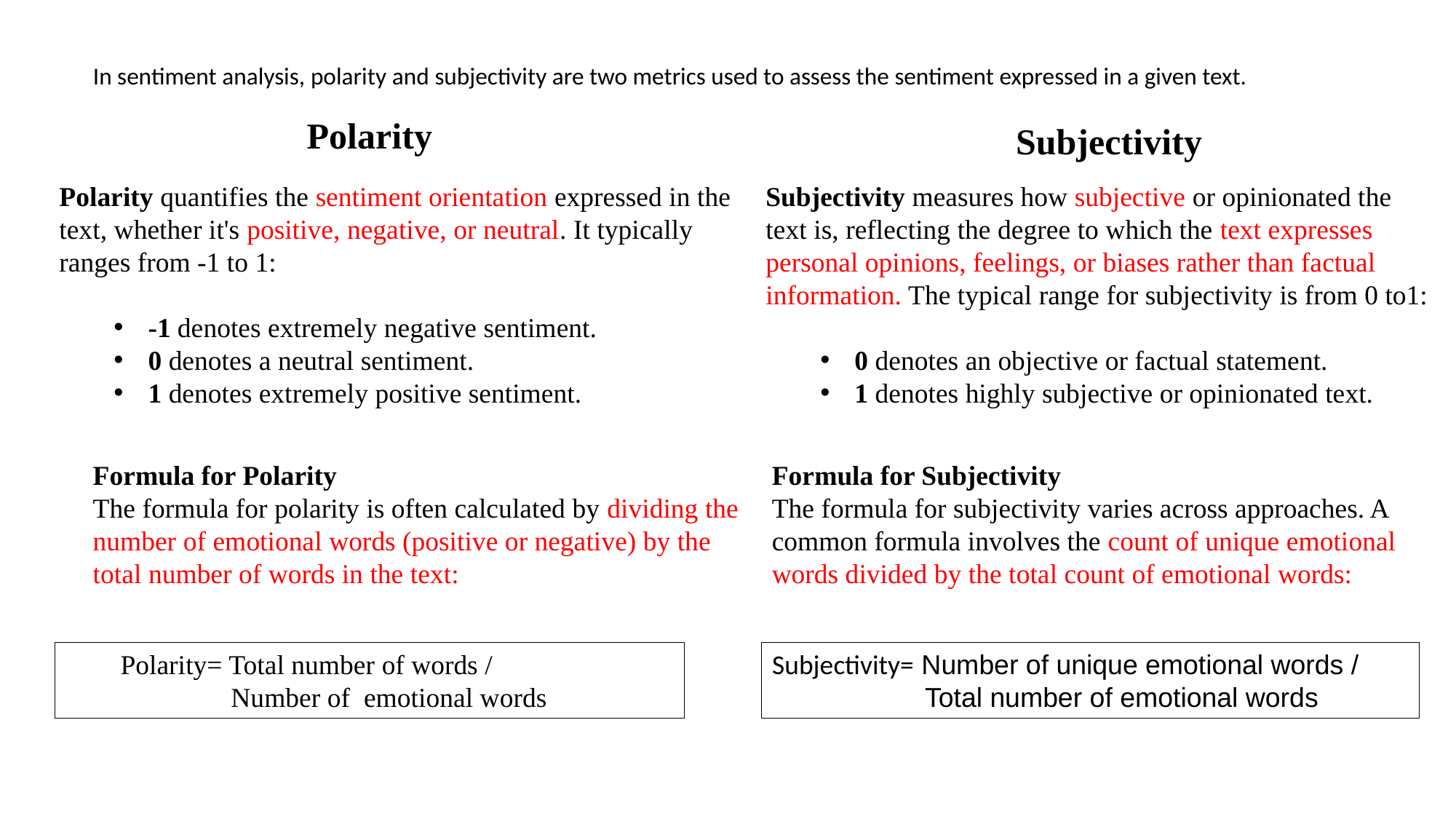

# In sentiment analysis, polarity and subjectivity are two metrics used to assess the sentiment expressed in a given text.
Polarity
Subjectivity
Polarity quantifies the sentiment orientation expressed in the text, whether it's positive, negative, or neutral. It typically ranges from -1 to 1:

-1 denotes extremely negative sentiment.
0 denotes a neutral sentiment.
1 denotes extremely positive sentiment.

Subjectivity measures how subjective or opinionated the text is, reflecting the degree to which the text expresses personal opinions, feelings, or biases rather than factual information. The typical range for subjectivity is from 0 to1:

0 denotes an objective or factual statement.
1 denotes highly subjective or opinionated text.
Formula for Polarity
The formula for polarity is often calculated by dividing the number of emotional words (positive or negative) by the total number of words in the text:
Formula for Subjectivity
The formula for subjectivity varies across approaches. A common formula involves the count of unique emotional words divided by the total count of emotional words:
Polarity= Total number of words /
                Number of  emotional words​
Subjectivity= Number of unique emotional words /
                    Total number of emotional words​